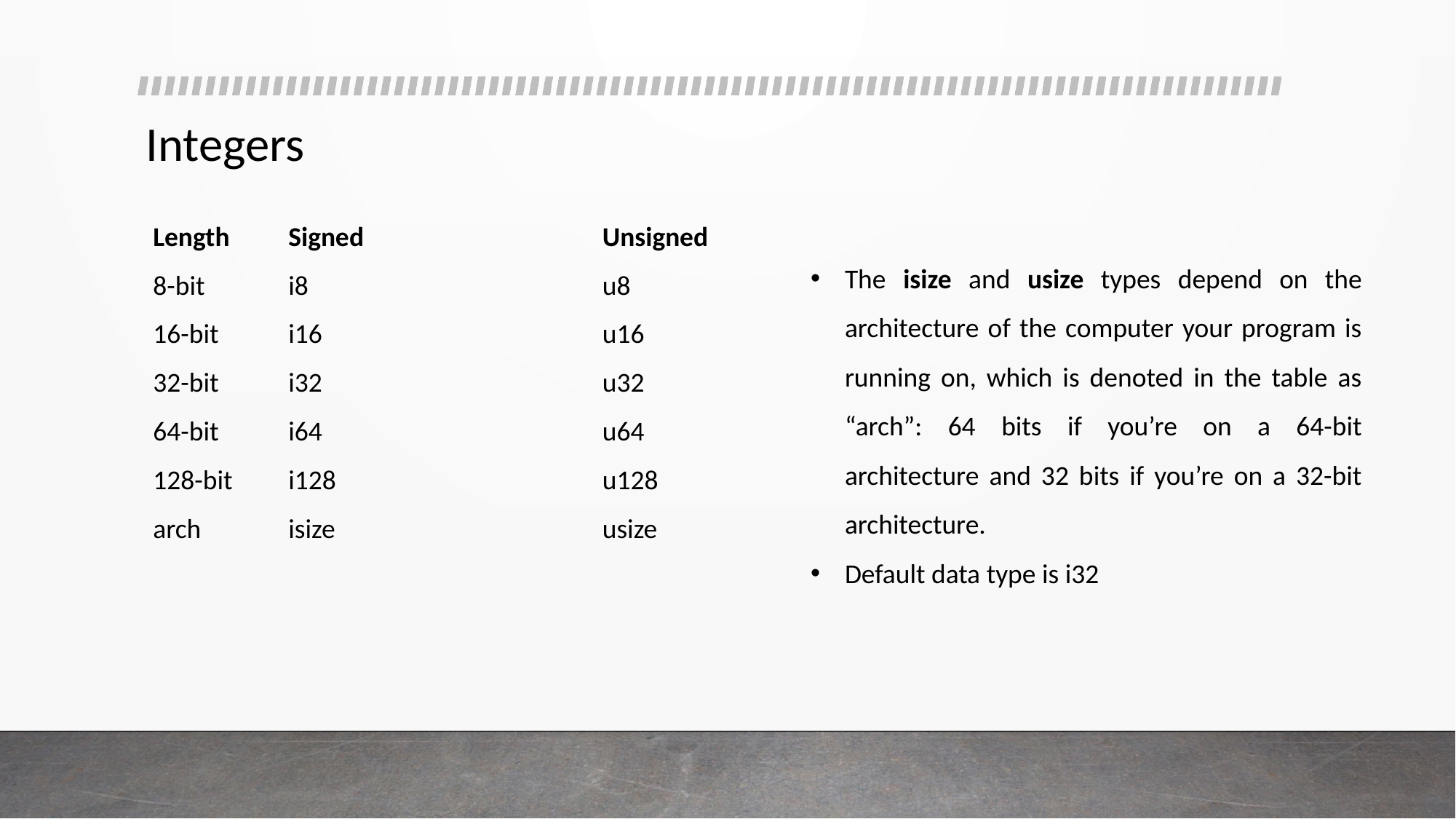

# Integers

| Length | Signed | Unsigned |
| --- | --- | --- |
| 8-bit | i8 | u8 |
| 16-bit | i16 | u16 |
| 32-bit | i32 | u32 |
| 64-bit | i64 | u64 |
| 128-bit | i128 | u128 |
| arch | isize | usize |
The isize and usize types depend on the architecture of the computer your program is running on, which is denoted in the table as “arch”: 64 bits if you’re on a 64-bit architecture and 32 bits if you’re on a 32-bit architecture.
Default data type is i32